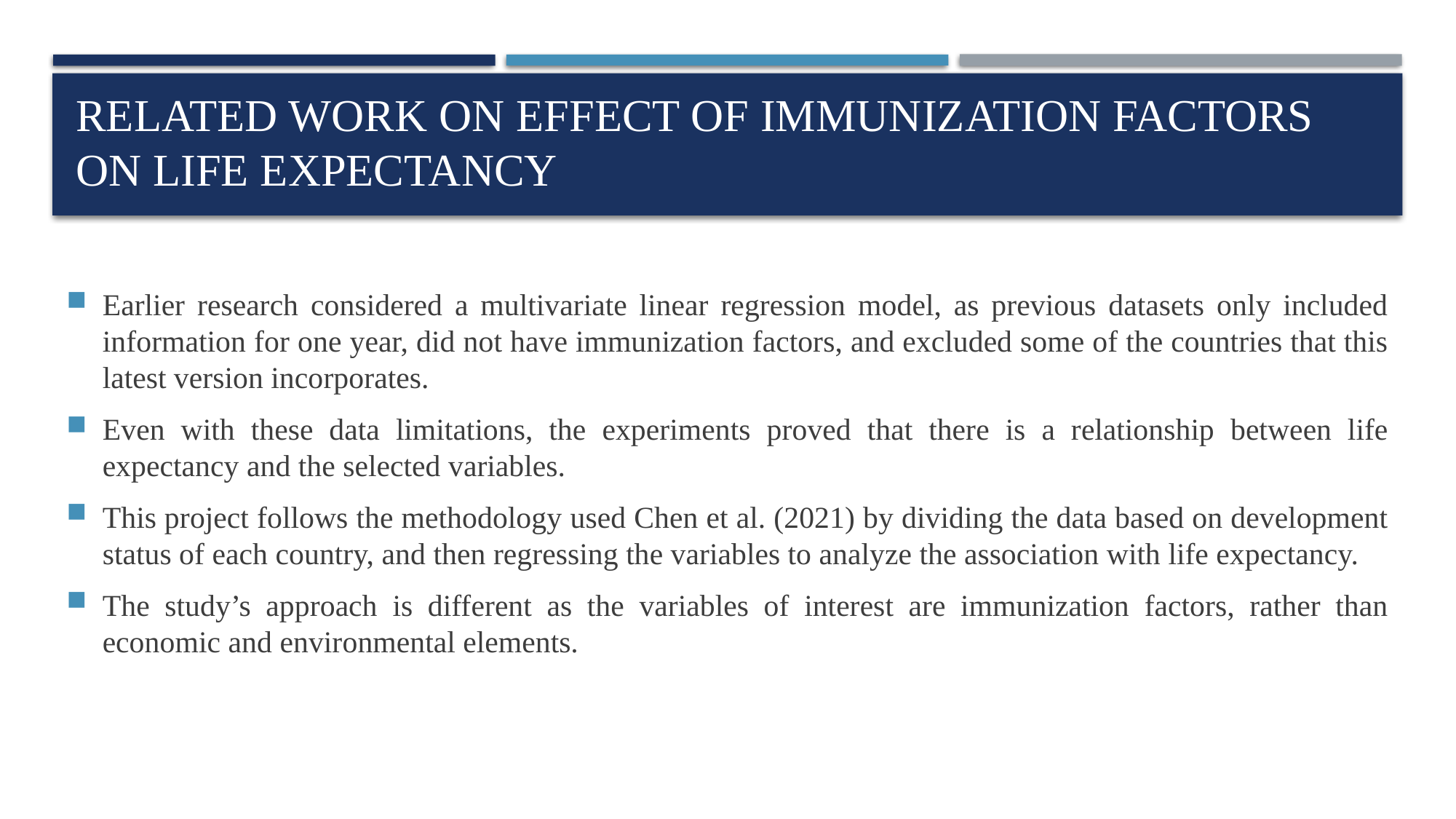

Related work on Effect of Immunization Factors on Life Expectancy
Earlier research considered a multivariate linear regression model, as previous datasets only included information for one year, did not have immunization factors, and excluded some of the countries that this latest version incorporates.
Even with these data limitations, the experiments proved that there is a relationship between life expectancy and the selected variables.
This project follows the methodology used Chen et al. (2021) by dividing the data based on development status of each country, and then regressing the variables to analyze the association with life expectancy.
The study’s approach is different as the variables of interest are immunization factors, rather than economic and environmental elements.